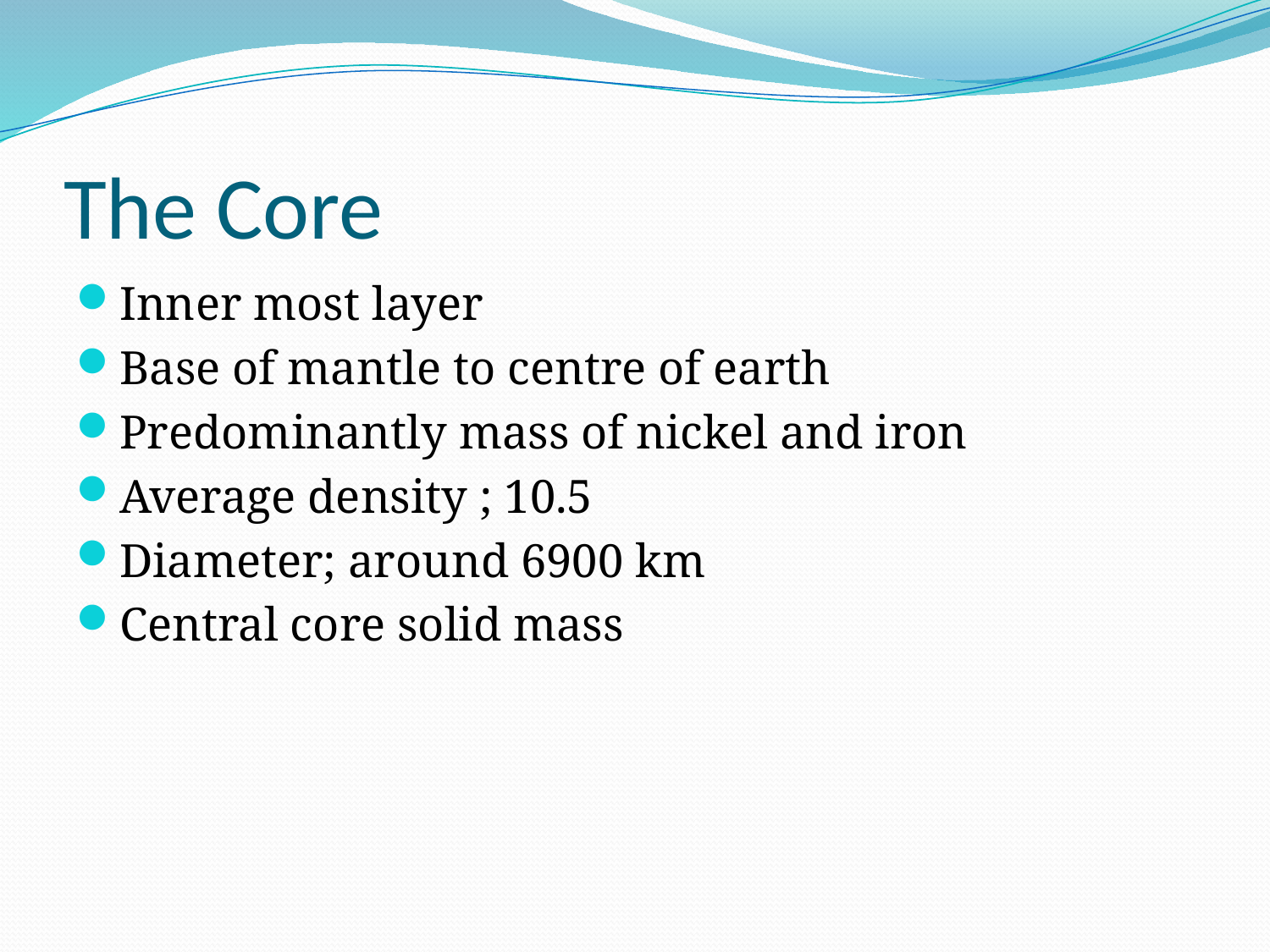

# The Core
Inner most layer
Base of mantle to centre of earth
Predominantly mass of nickel and iron
Average density ; 10.5
Diameter; around 6900 km
Central core solid mass